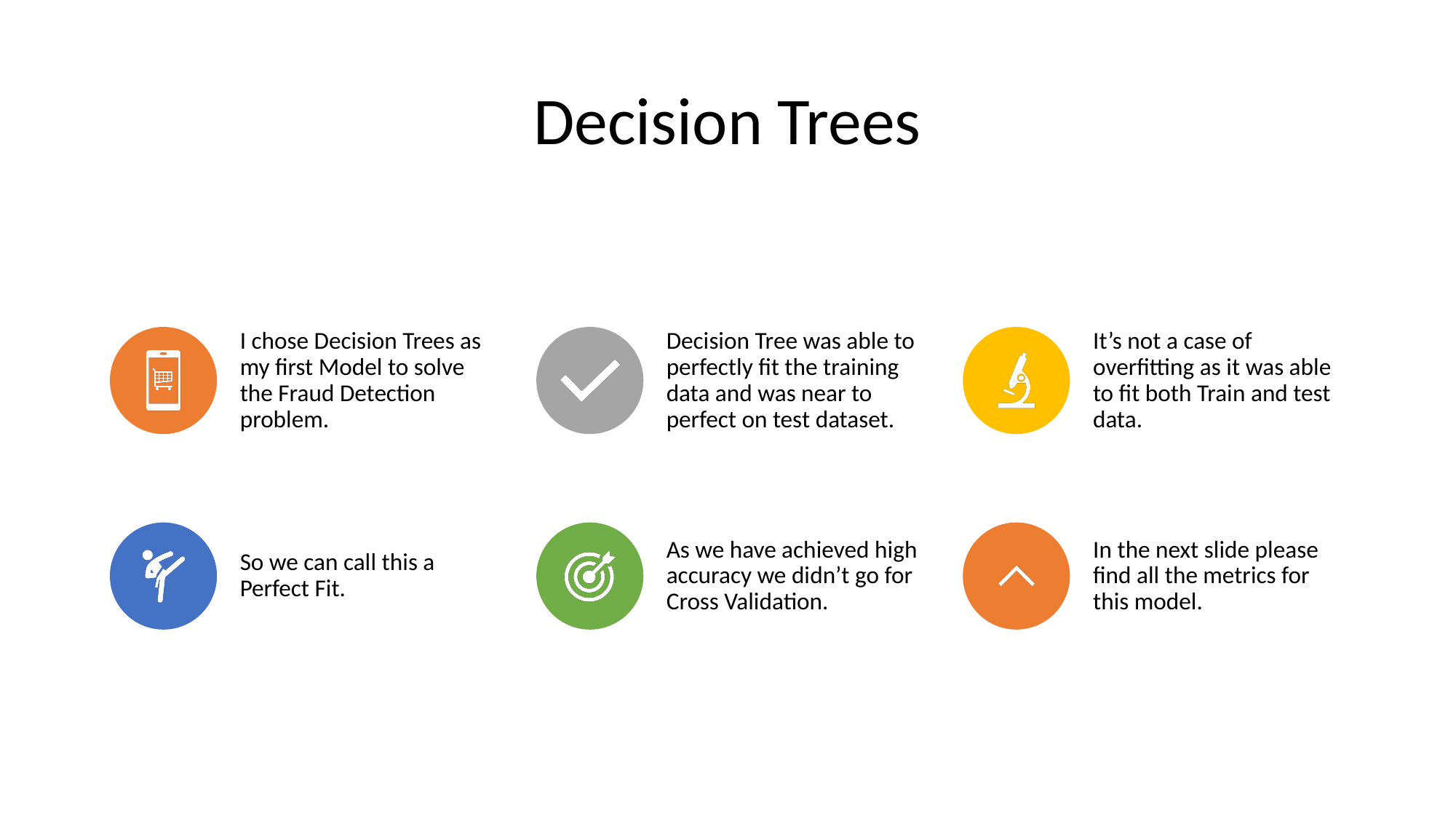

# Decision Trees
I chose Decision Trees as my first Model to solve the Fraud Detection problem.
Decision Tree was able to perfectly fit the training data and was near to perfect on test dataset.
It’s not a case of overfitting as it was able to fit both Train and test data.
So we can call this a Perfect Fit.
As we have achieved high accuracy we didn’t go for Cross Validation.
In the next slide please find all the metrics for this model.